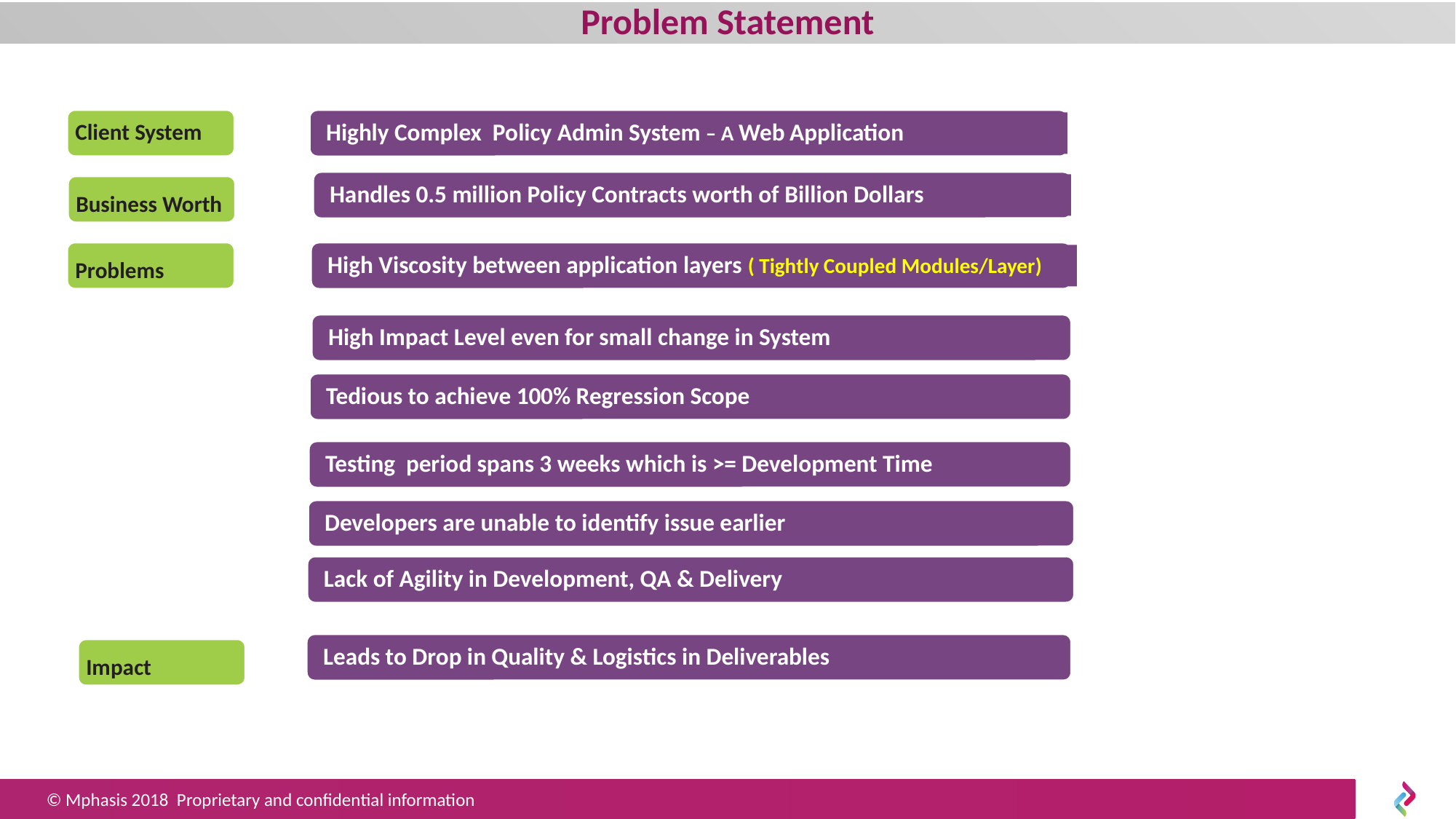

# Problem Statement

Client System

Highly Complex  Policy Admin System – A Web Application

Handles 0.5 million Policy Contracts worth of Billion Dollars

Business Worth

Problems

High Viscosity between application layers ( Tightly Coupled Modules/Layer)

High Impact Level even for small change in System

Tedious to achieve 100% Regression Scope

Testing  period spans 3 weeks which is >= Development Time

Developers are unable to identify issue earlier

Lack of Agility in Development, QA & Delivery

Leads to Drop in Quality & Logistics in Deliverables

Impact